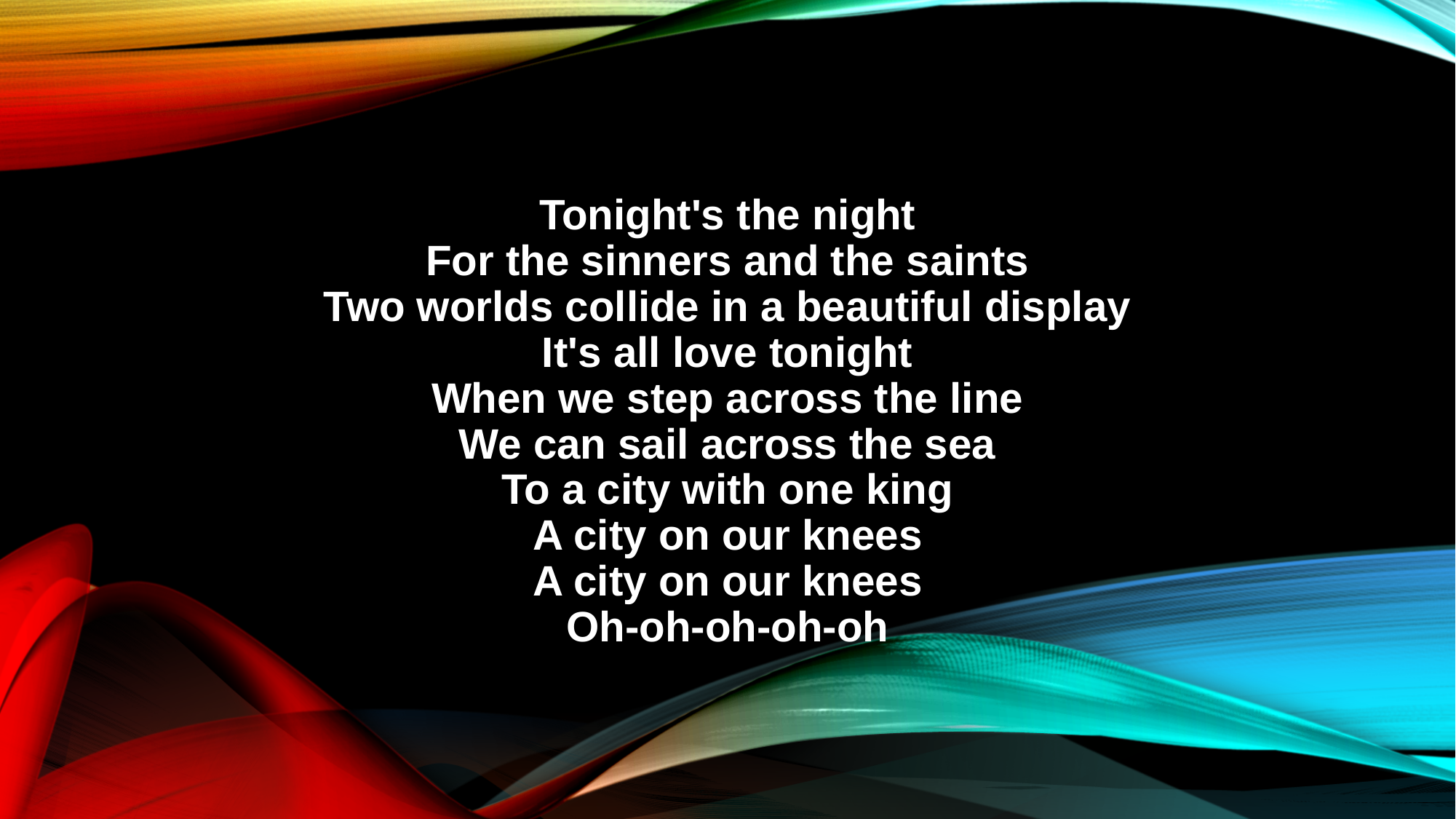

Tonight's the night
For the sinners and the saints
Two worlds collide in a beautiful display
It's all love tonight
When we step across the line
We can sail across the sea
To a city with one king
A city on our knees
A city on our knees
Oh-oh-oh-oh-oh